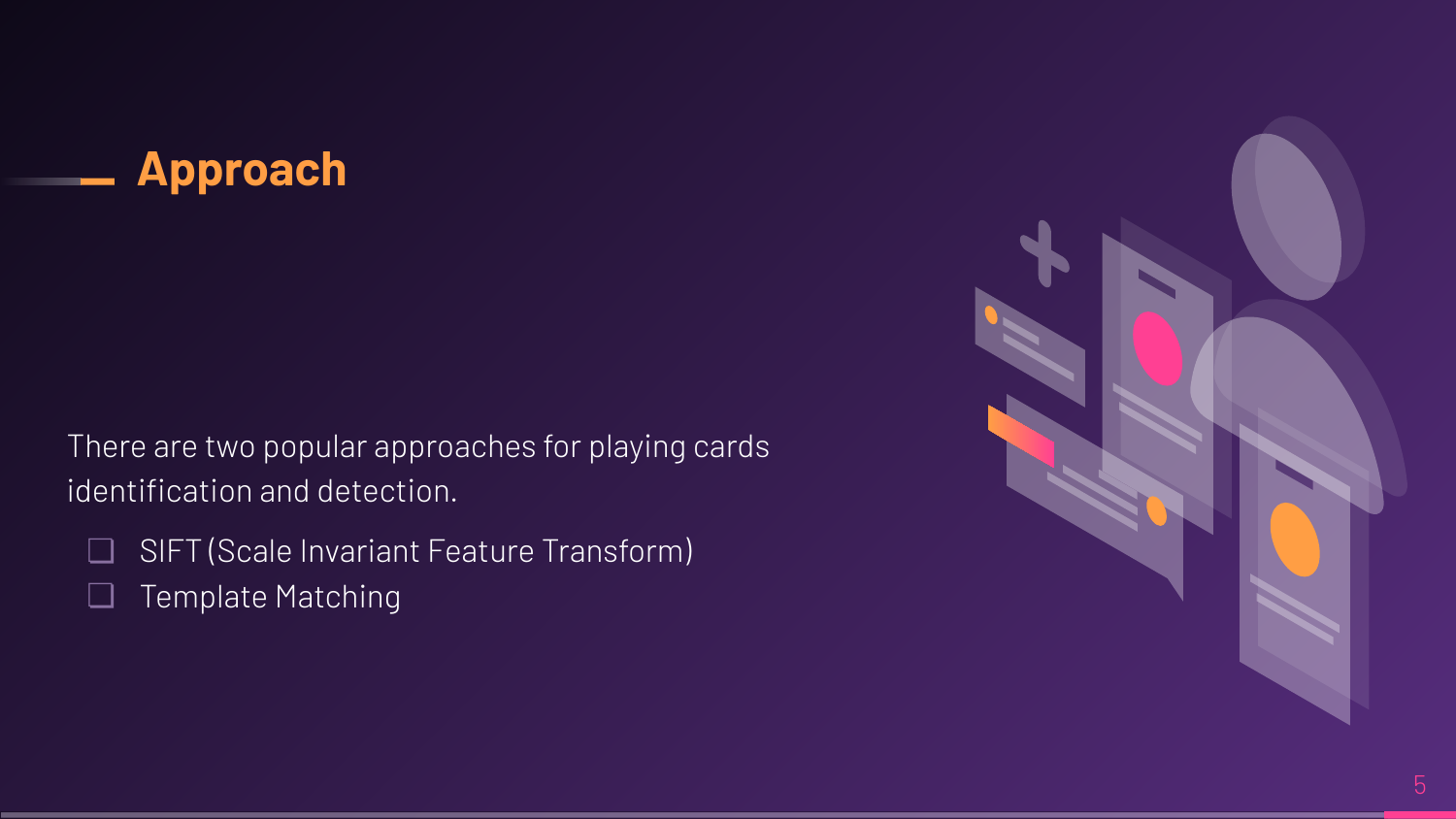

# Approach
There are two popular approaches for playing cards identification and detection.
SIFT (Scale Invariant Feature Transform)
Template Matching
5